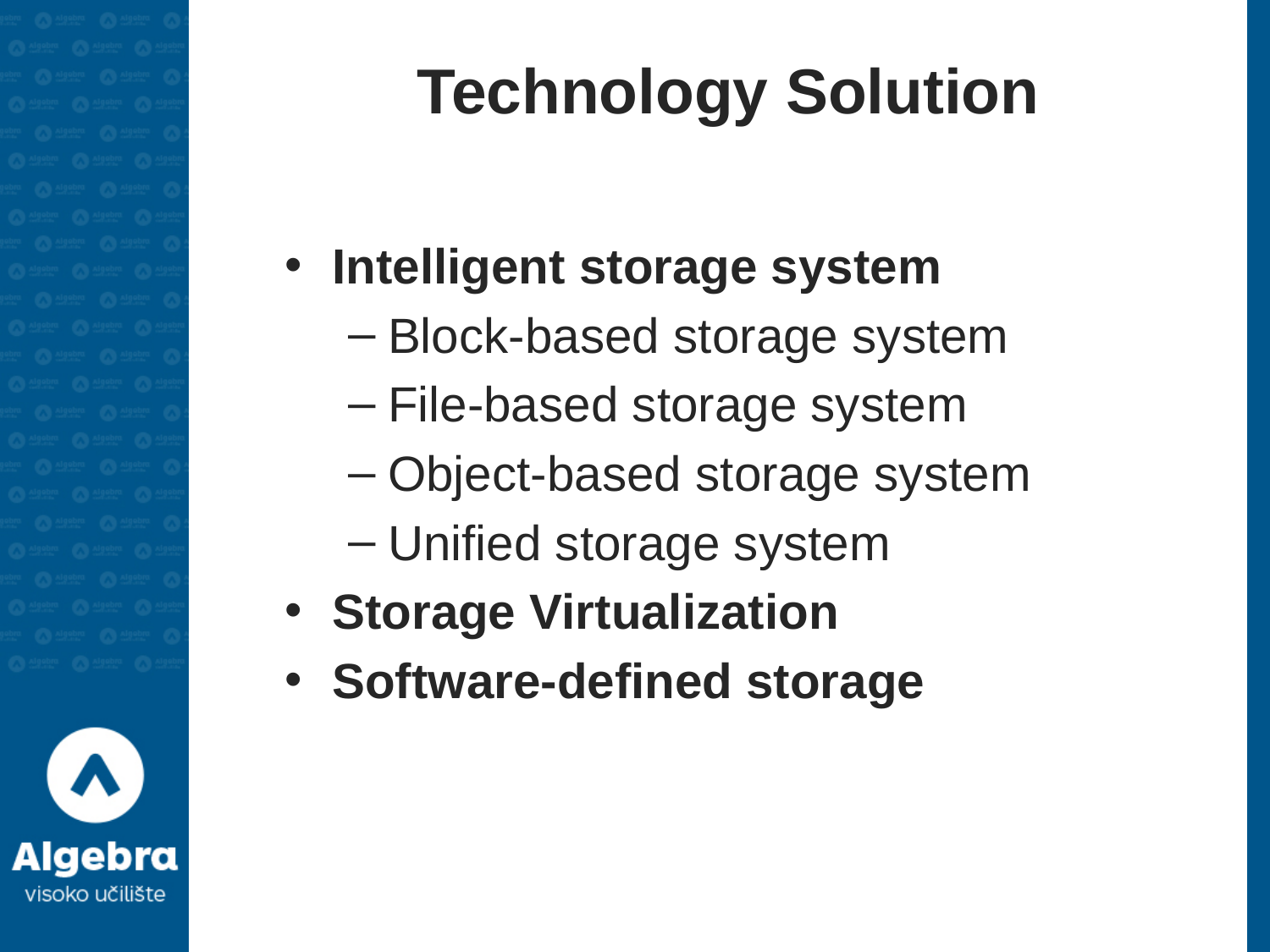

# Technology Solution
Intelligent storage system
Block-based storage system
File-based storage system
Object-based storage system
Unified storage system
Storage Virtualization
Software-defined storage